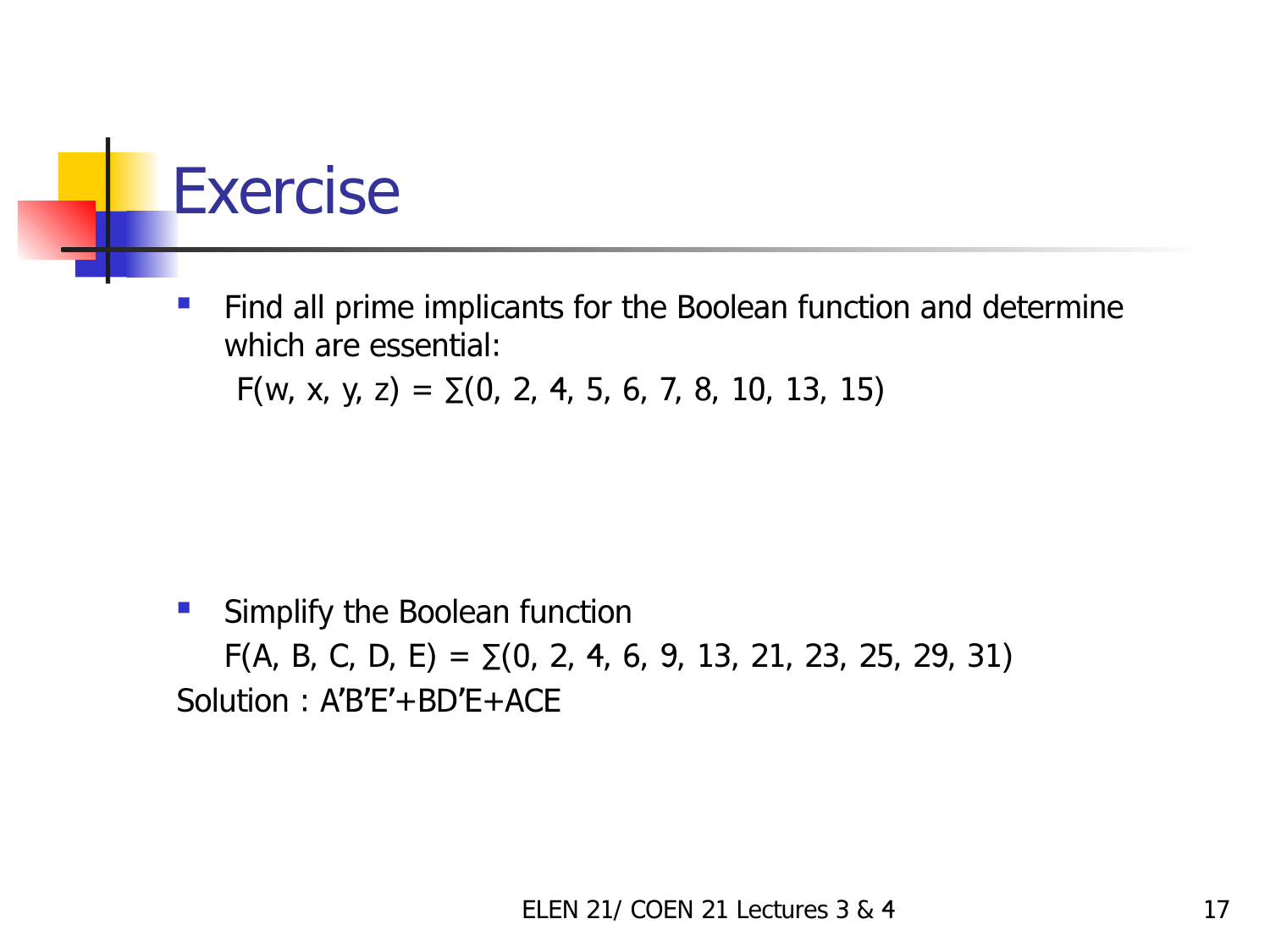

# Exercise
Find all prime implicants for the Boolean function and determine which are essential:
      F(w, x, y, z) = ∑(0, 2, 4, 5, 6, 7, 8, 10, 13, 15)

Simplify the Boolean function
	F(A, B, C, D, E) = ∑(0, 2, 4, 6, 9, 13, 21, 23, 25, 29, 31)
Solution : A’B’E’+BD’E+ACE
ELEN 21/ COEN 21 Lectures 3 & 4
17